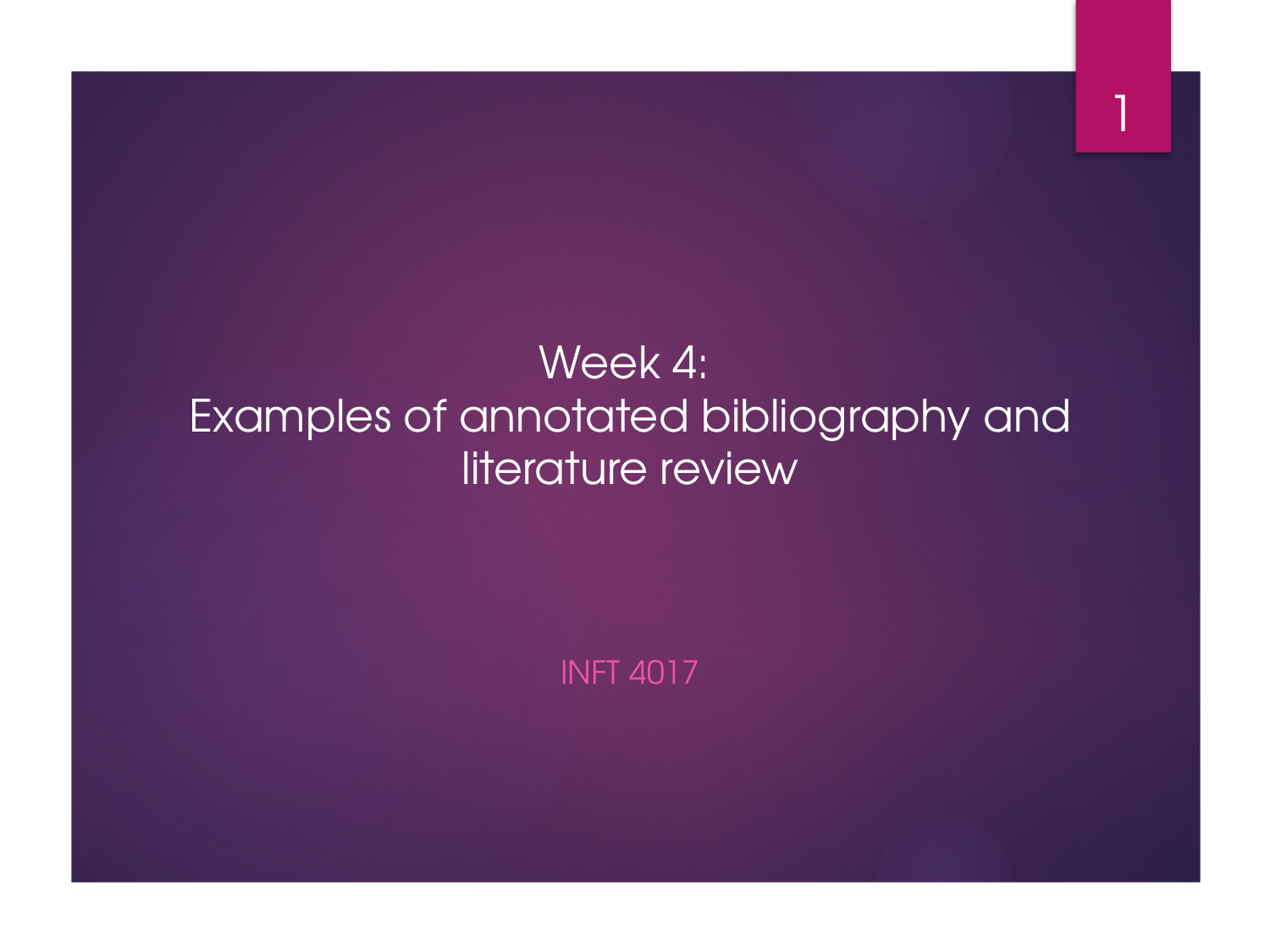

1
# Week 4: Examples of annotated bibliography and literature review
INFT 4017